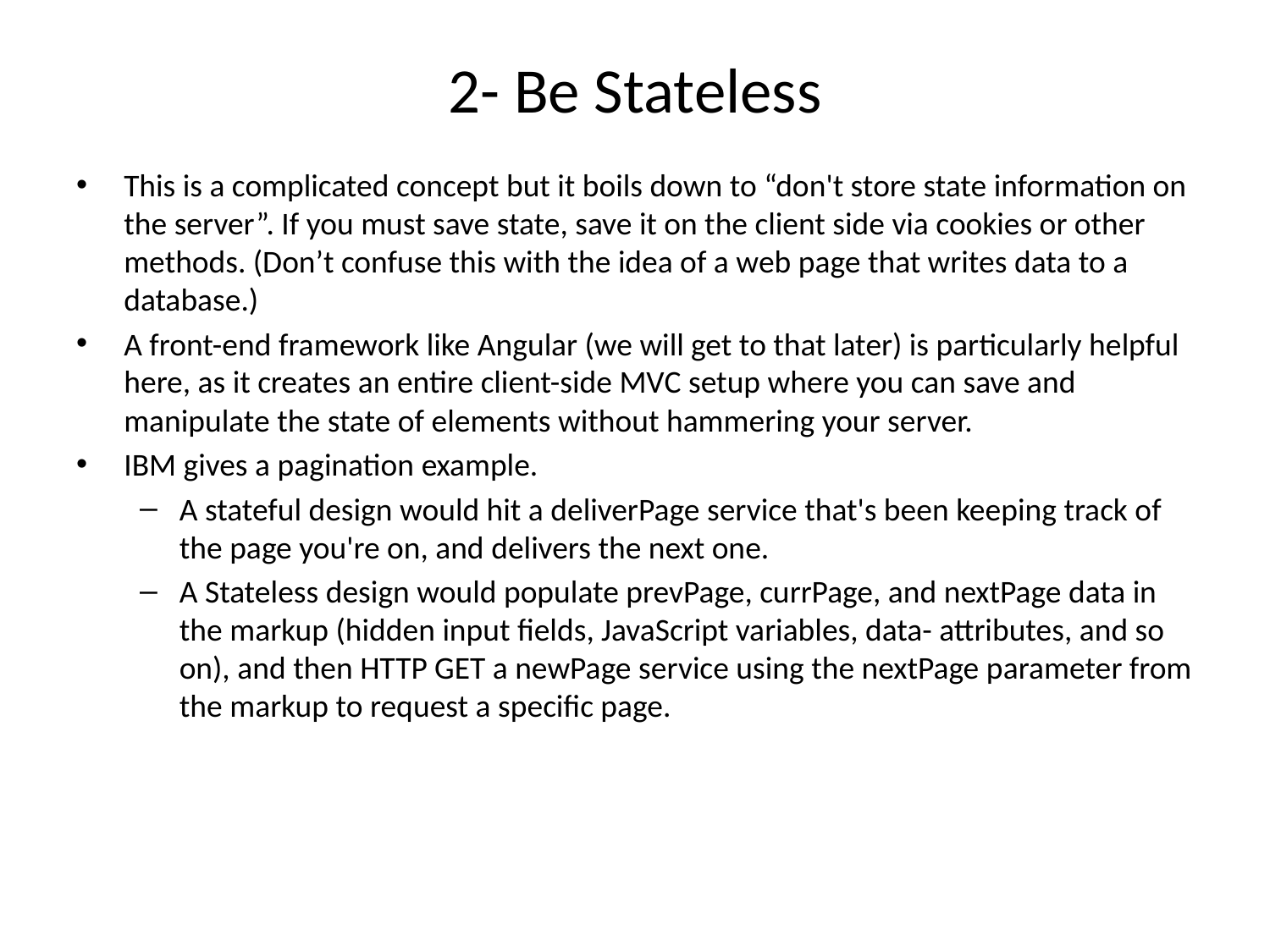

# 2- Be Stateless
This is a complicated concept but it boils down to “don't store state information on the server”. If you must save state, save it on the client side via cookies or other methods. (Don’t confuse this with the idea of a web page that writes data to a database.)
A front-end framework like Angular (we will get to that later) is particularly helpful here, as it creates an entire client-side MVC setup where you can save and manipulate the state of elements without hammering your server.
IBM gives a pagination example.
A stateful design would hit a deliverPage service that's been keeping track of the page you're on, and delivers the next one.
A Stateless design would populate prevPage, currPage, and nextPage data in the markup (hidden input fields, JavaScript variables, data- attributes, and so on), and then HTTP GET a newPage service using the nextPage parameter from the markup to request a specific page.